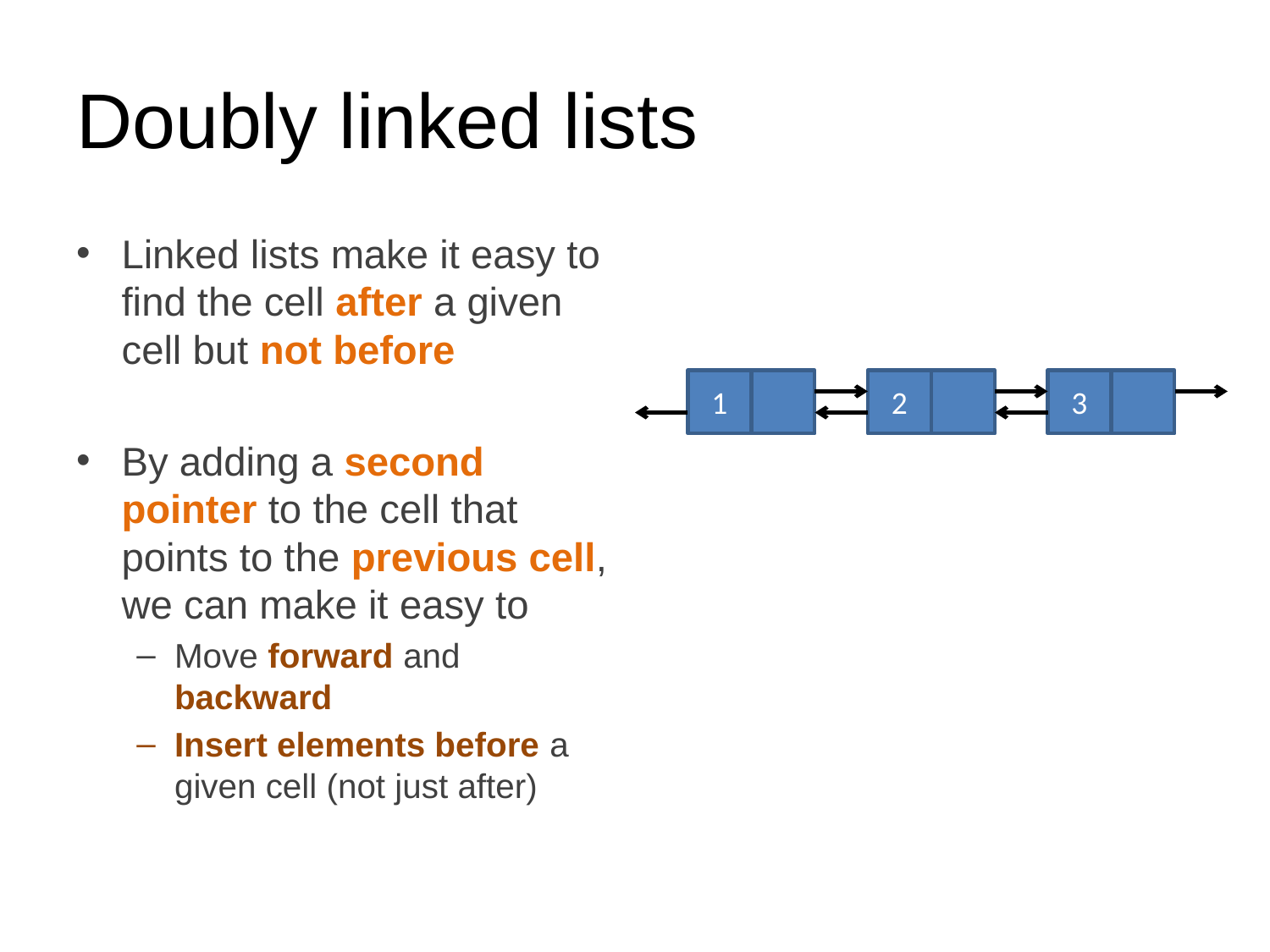

# Doubly linked lists
Linked lists make it easy to find the cell after a given cell but not before

By adding a second pointer to the cell that points to the previous cell, we can make it easy to
Move forward and backward
Insert elements before a given cell (not just after)
1

2

3